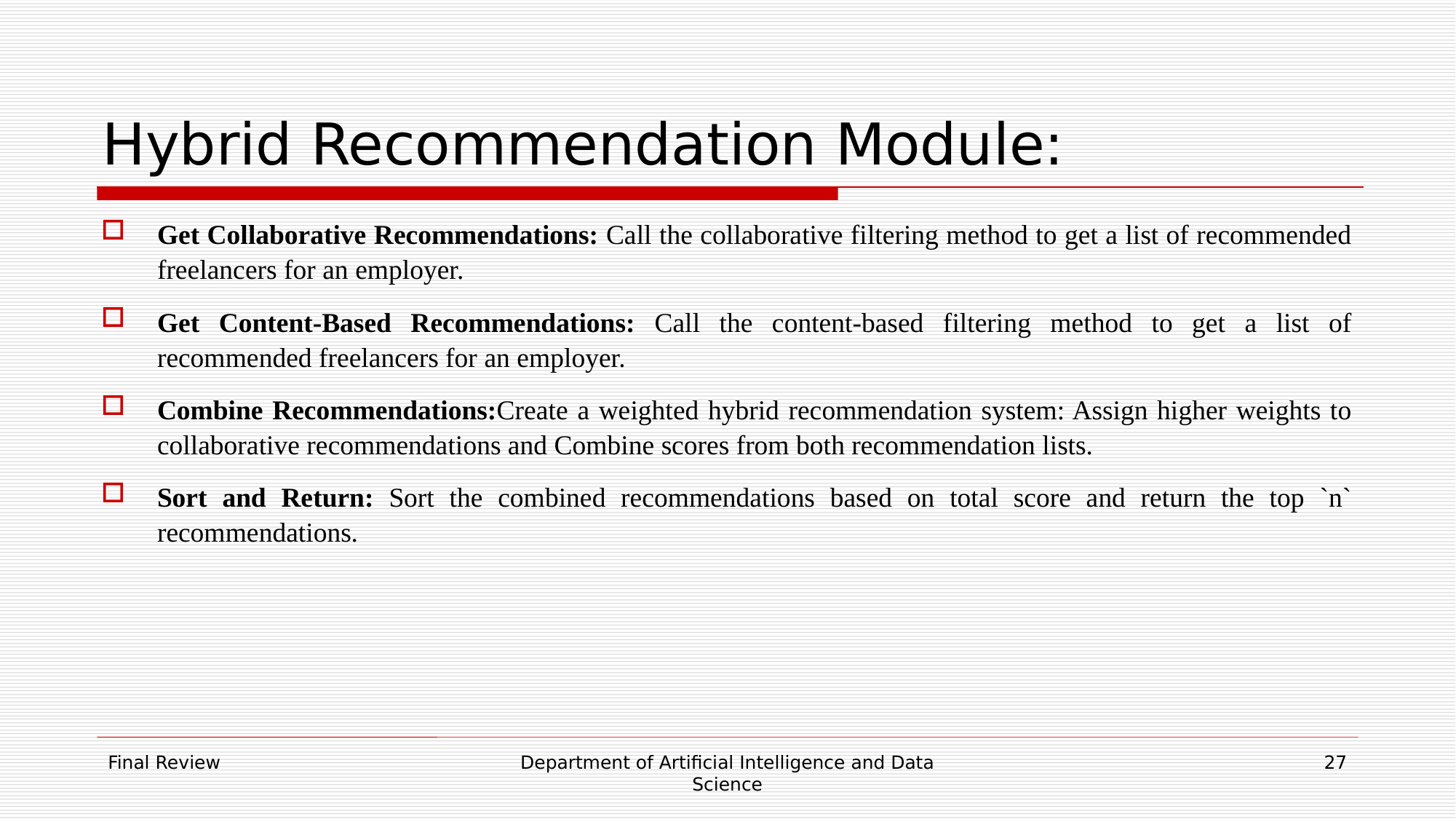

# Hybrid Recommendation Module:
Get Collaborative Recommendations: Call the collaborative filtering method to get a list of recommended freelancers for an employer.
Get Content-Based Recommendations: Call the content-based filtering method to get a list of recommended freelancers for an employer.
Combine Recommendations:Create a weighted hybrid recommendation system: Assign higher weights to collaborative recommendations and Combine scores from both recommendation lists.
Sort and Return: Sort the combined recommendations based on total score and return the top `n` recommendations.
Final Review
Department of Artificial Intelligence and Data Science
27